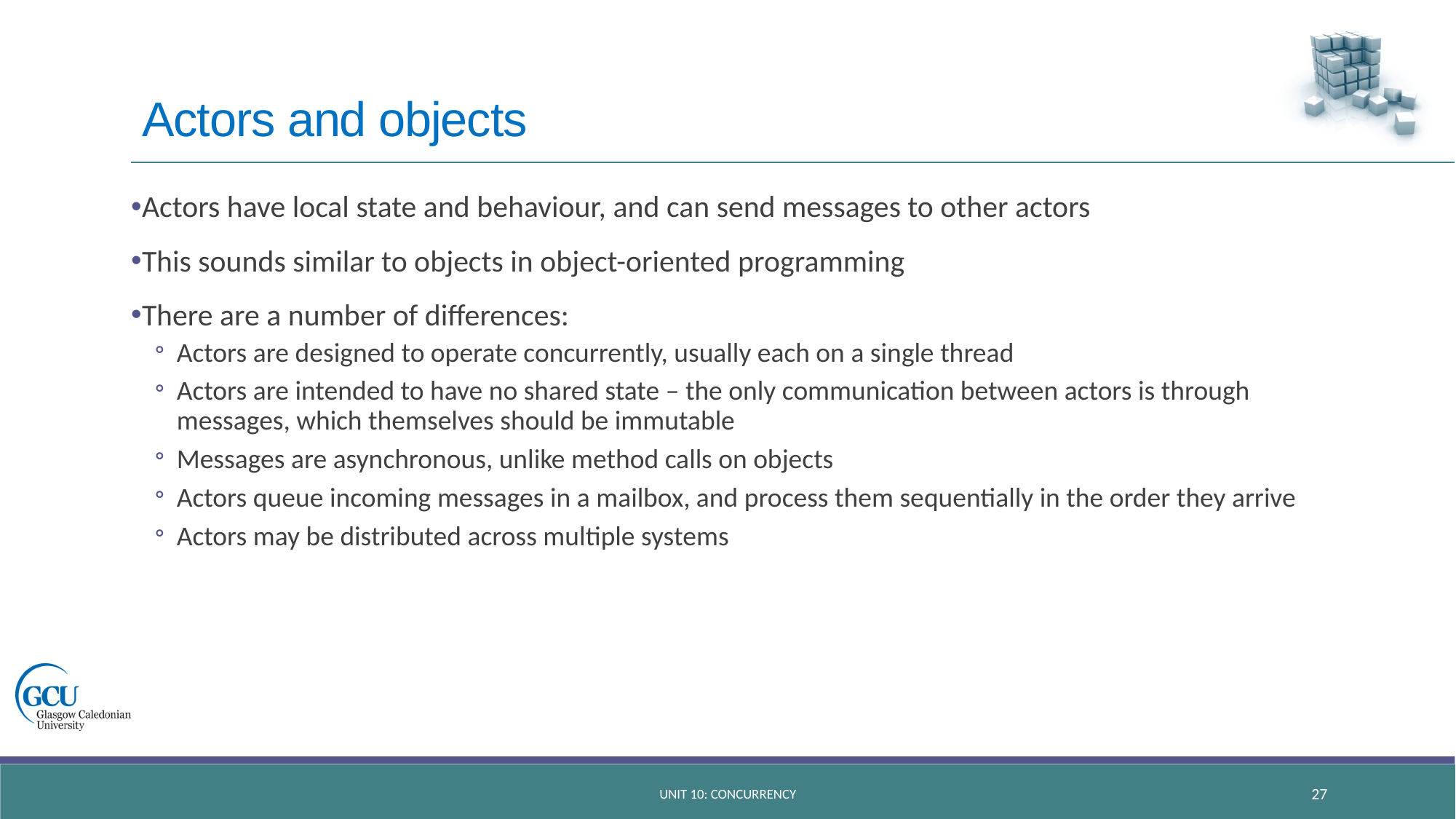

# Actors and objects
Actors have local state and behaviour, and can send messages to other actors
This sounds similar to objects in object-oriented programming
There are a number of differences:
Actors are designed to operate concurrently, usually each on a single thread
Actors are intended to have no shared state – the only communication between actors is through messages, which themselves should be immutable
Messages are asynchronous, unlike method calls on objects
Actors queue incoming messages in a mailbox, and process them sequentially in the order they arrive
Actors may be distributed across multiple systems

unit 10: concurrency
27